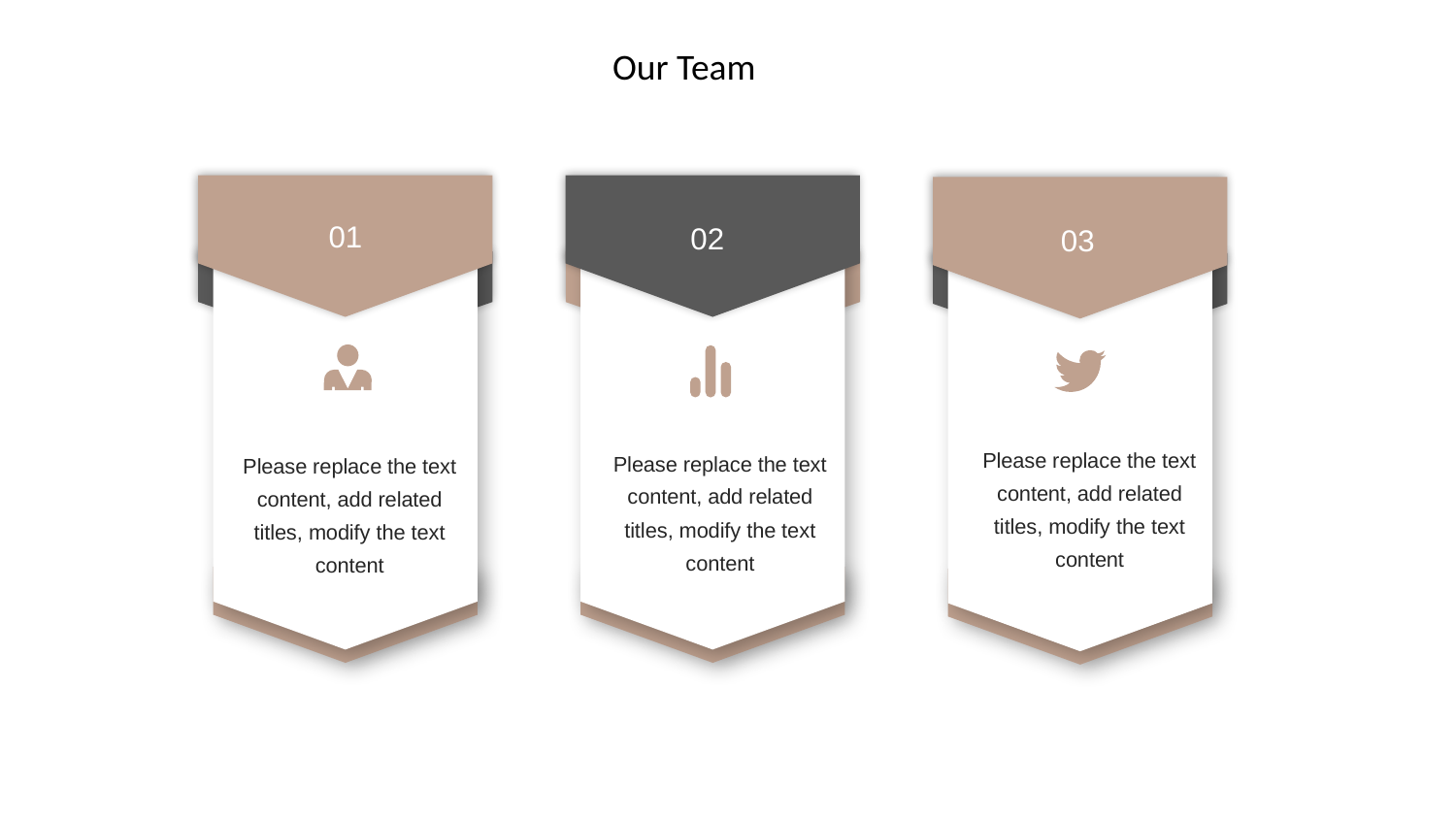

01

Please replace the text content, add related titles, modify the text content

02

Please replace the text content, add related titles, modify the text content

03

Please replace the text content, add related titles, modify the text content